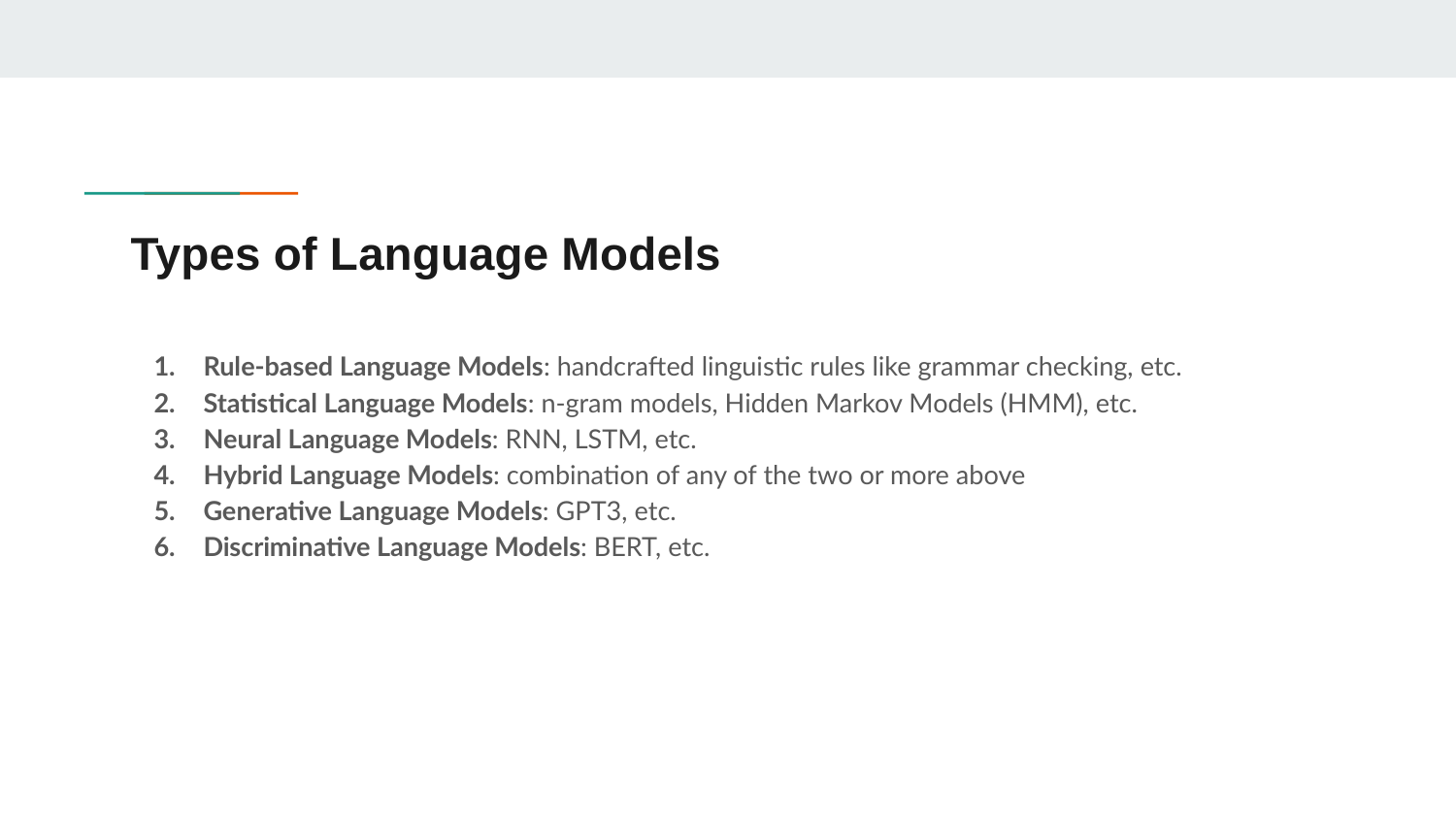

# Types of Language Models
Rule-based Language Models: handcrafted linguistic rules like grammar checking, etc.
Statistical Language Models: n-gram models, Hidden Markov Models (HMM), etc.
Neural Language Models: RNN, LSTM, etc.
Hybrid Language Models: combination of any of the two or more above
Generative Language Models: GPT3, etc.
Discriminative Language Models: BERT, etc.